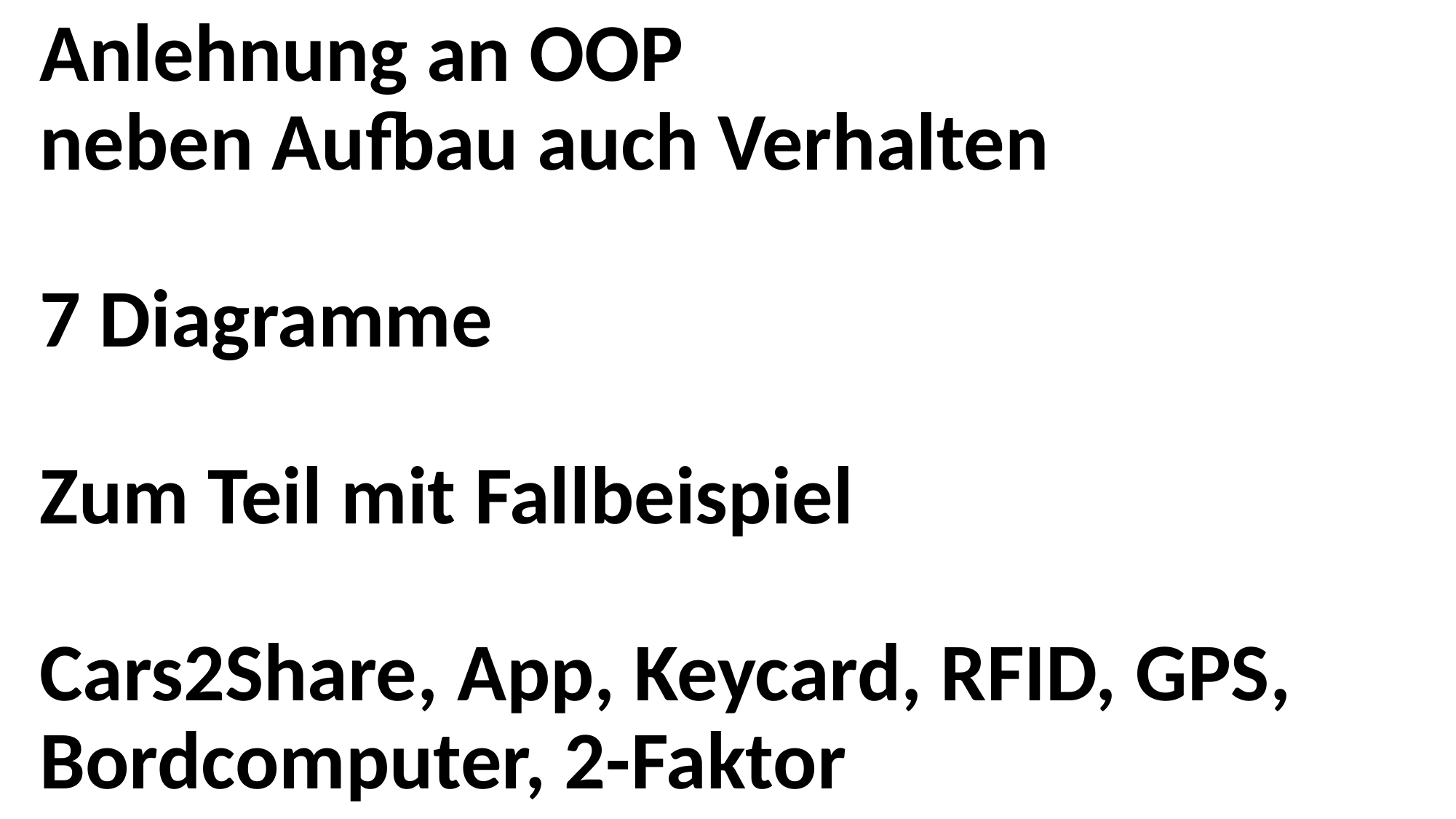

# Anlehnung an OOP neben Aufbau auch Verhalten 7 Diagramme Zum Teil mit Fallbeispiel Cars2Share, App, Keycard, RFID, GPS, Bordcomputer, 2-Faktor